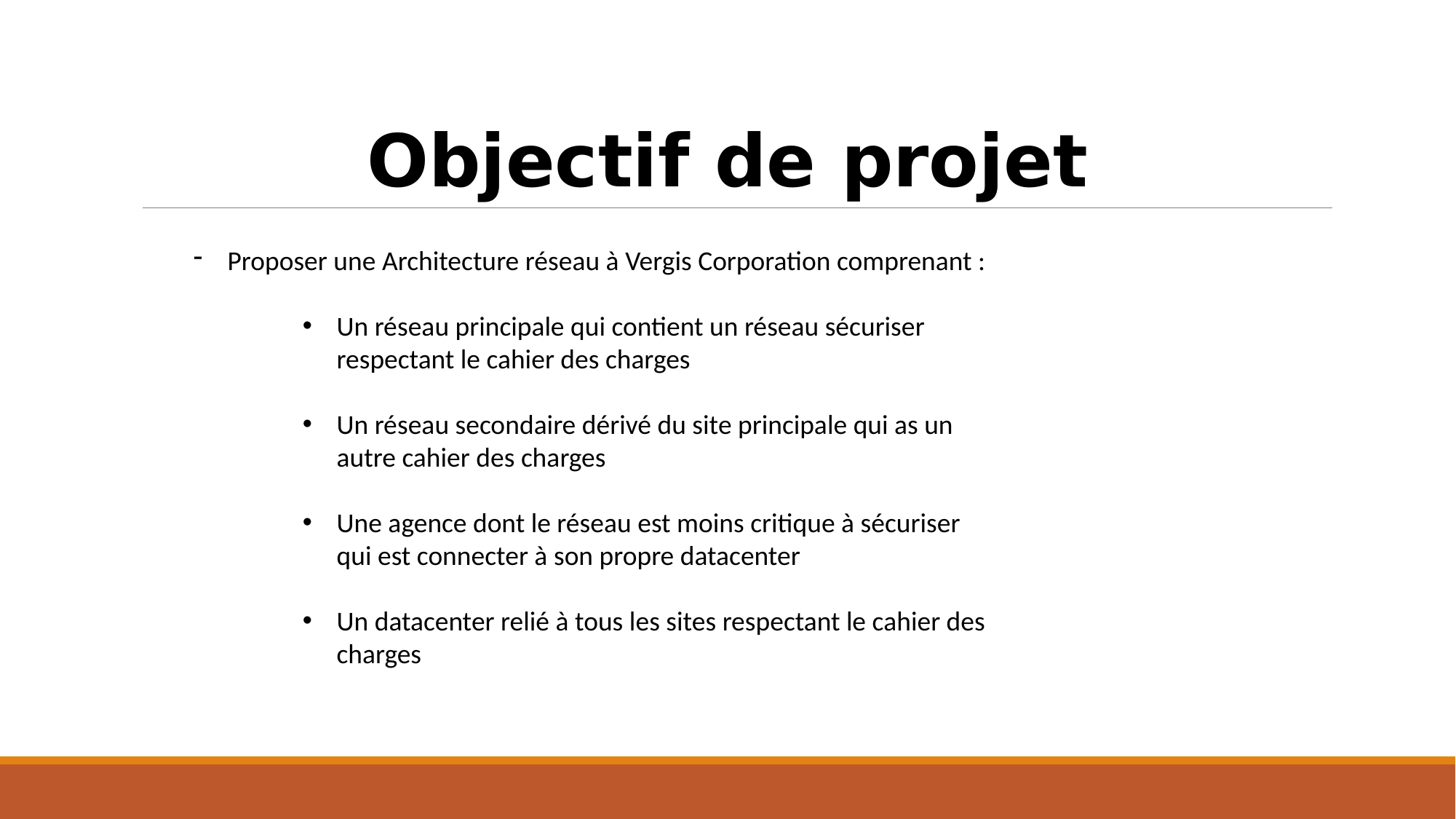

Objectif de projet
Proposer une Architecture réseau à Vergis Corporation comprenant :

Un réseau principale qui contient un réseau sécuriser respectant le cahier des charges

Un réseau secondaire dérivé du site principale qui as un autre cahier des charges

Une agence dont le réseau est moins critique à sécuriser qui est connecter à son propre datacenter

Un datacenter relié à tous les sites respectant le cahier des charges